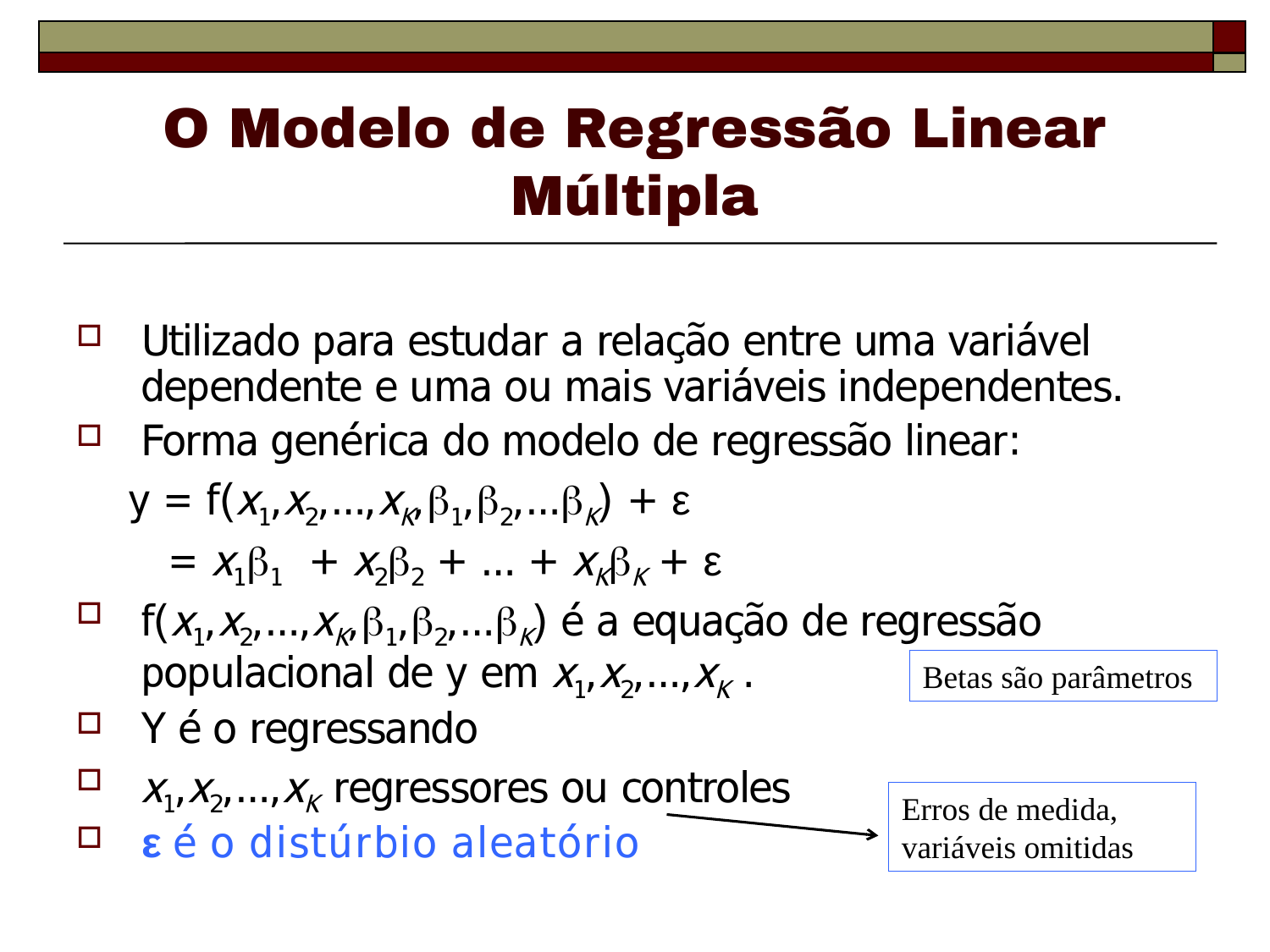

# O Modelo de Regressão Linear Múltipla

Utilizado para estudar a relação entre uma variável dependente e uma ou mais variáveis independentes.
Forma genérica do modelo de regressão linear:
    y = f(x1,x2,…,xK,β1,β2,…βK) + ε
       = x1β1  + x2β2 + … + xKβK + ε
f(x1,x2,…,xK,β1,β2,…βK) é a equação de regressão populacional de y em x1,x2,…,xK .
Y é o regressando
x1,x2,…,xK  regressores ou controles
ε é o distúrbio aleatório
Betas são parâmetros
Erros de medida, variáveis omitidas